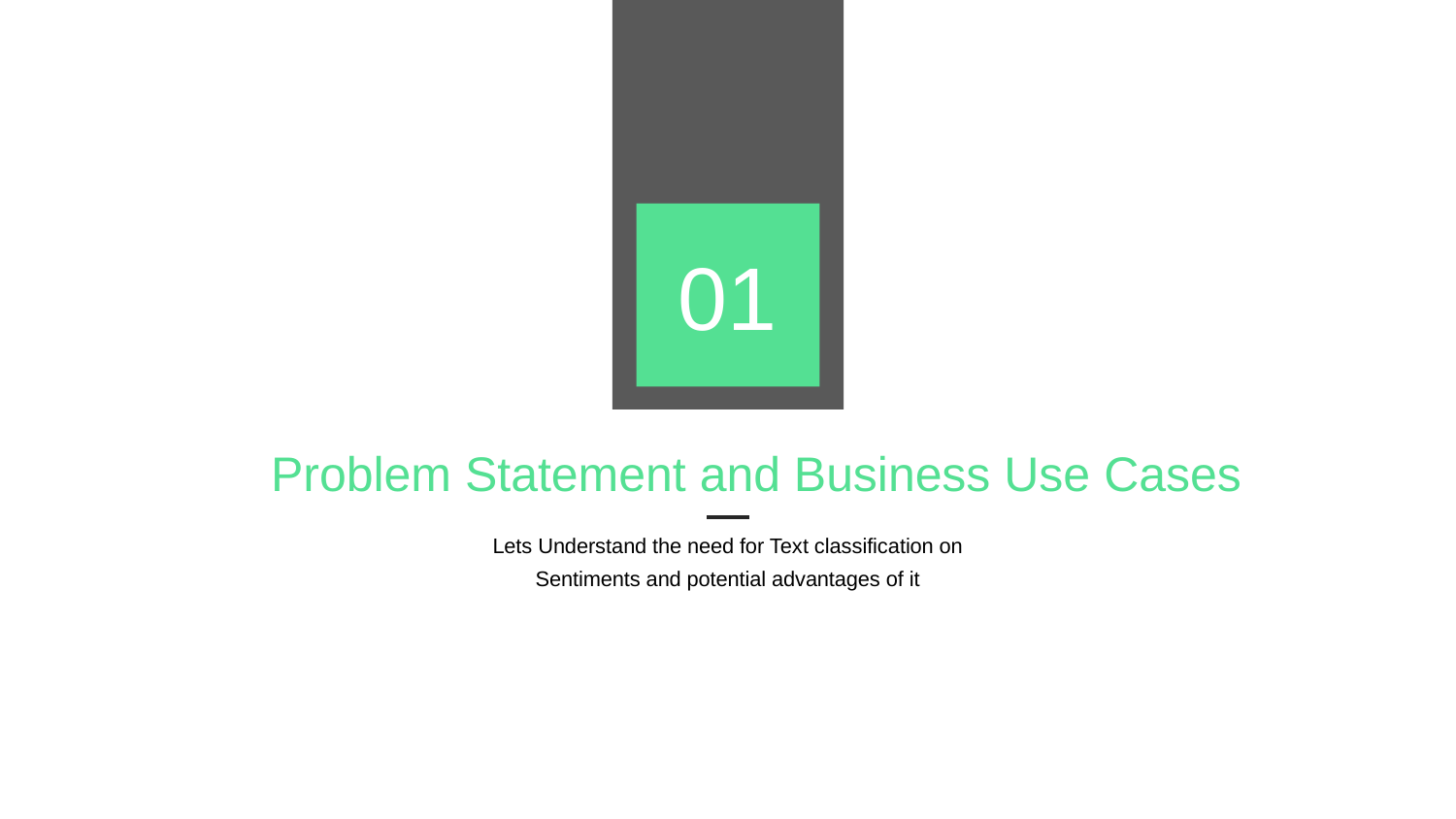

01
Problem Statement and Business Use Cases
Lets Understand the need for Text classification on Sentiments and potential advantages of it